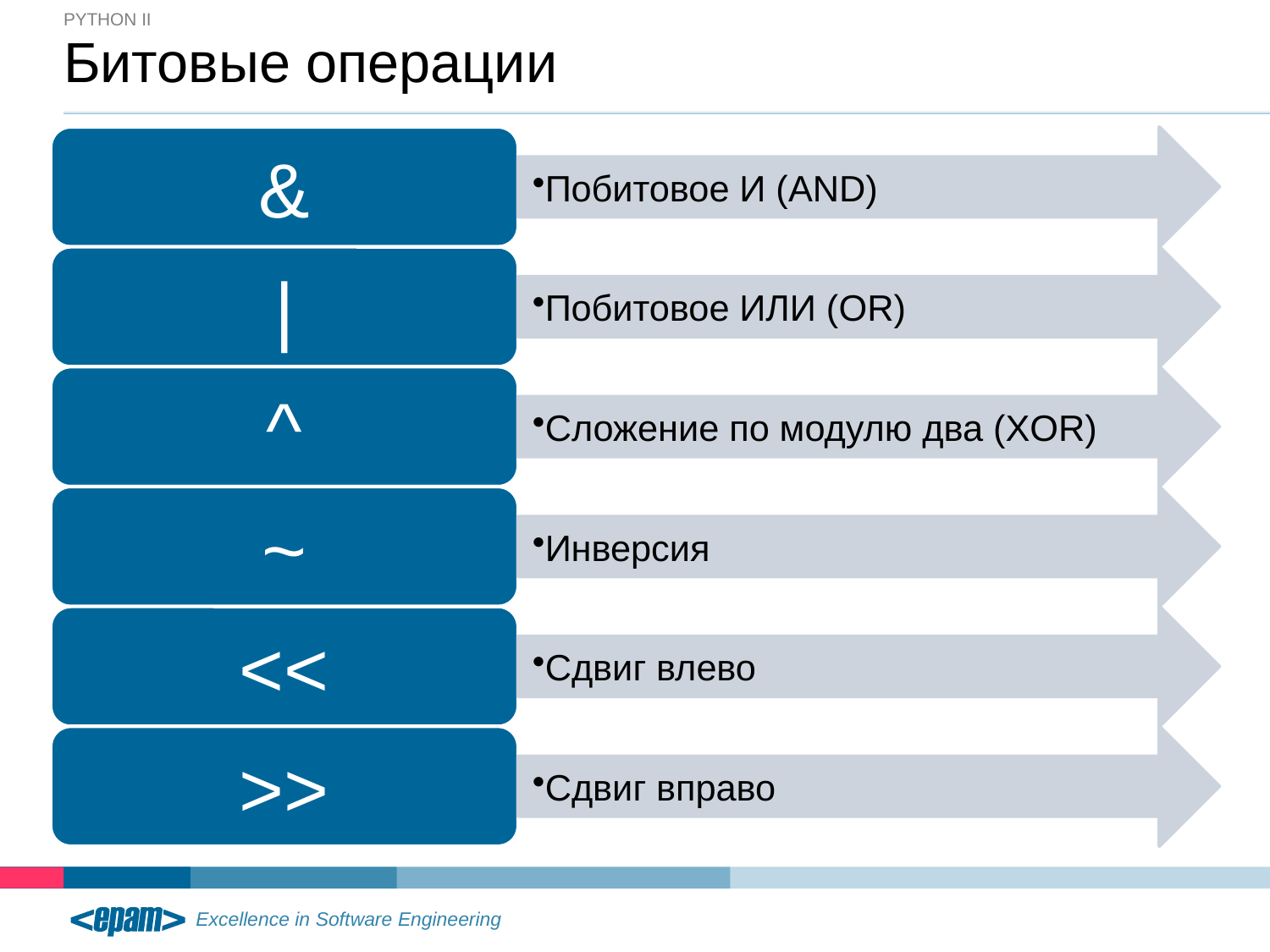

Python II
# Битовые операции
&
Побитовое И (AND)
|
Побитовое ИЛИ (OR)
^
Сложение по модулю два (XOR)
~
Инверсия
>>
Сдвиг вправо
<<
Сдвиг влево